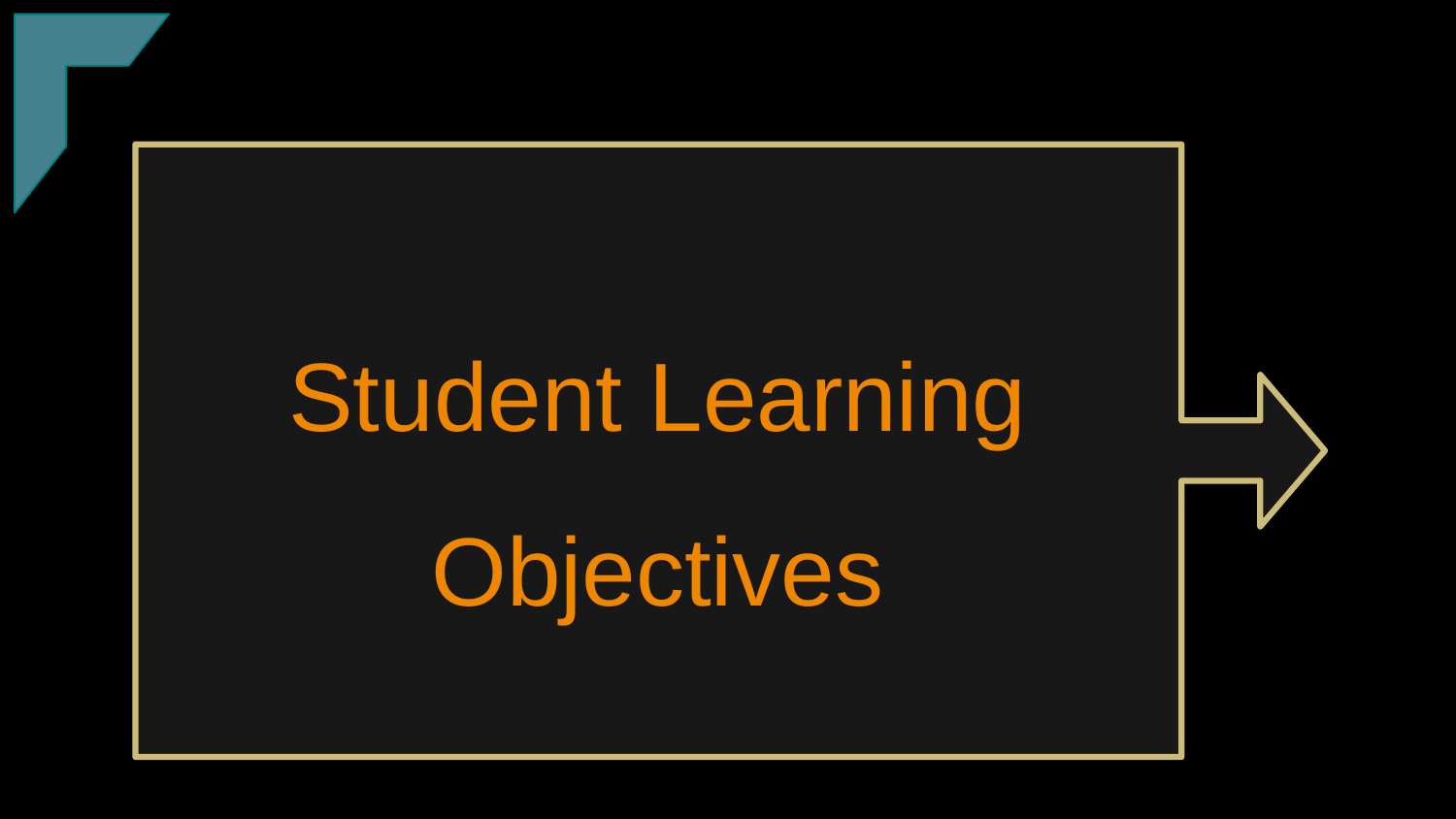

2
2
TClark
# Student Learning Objectives